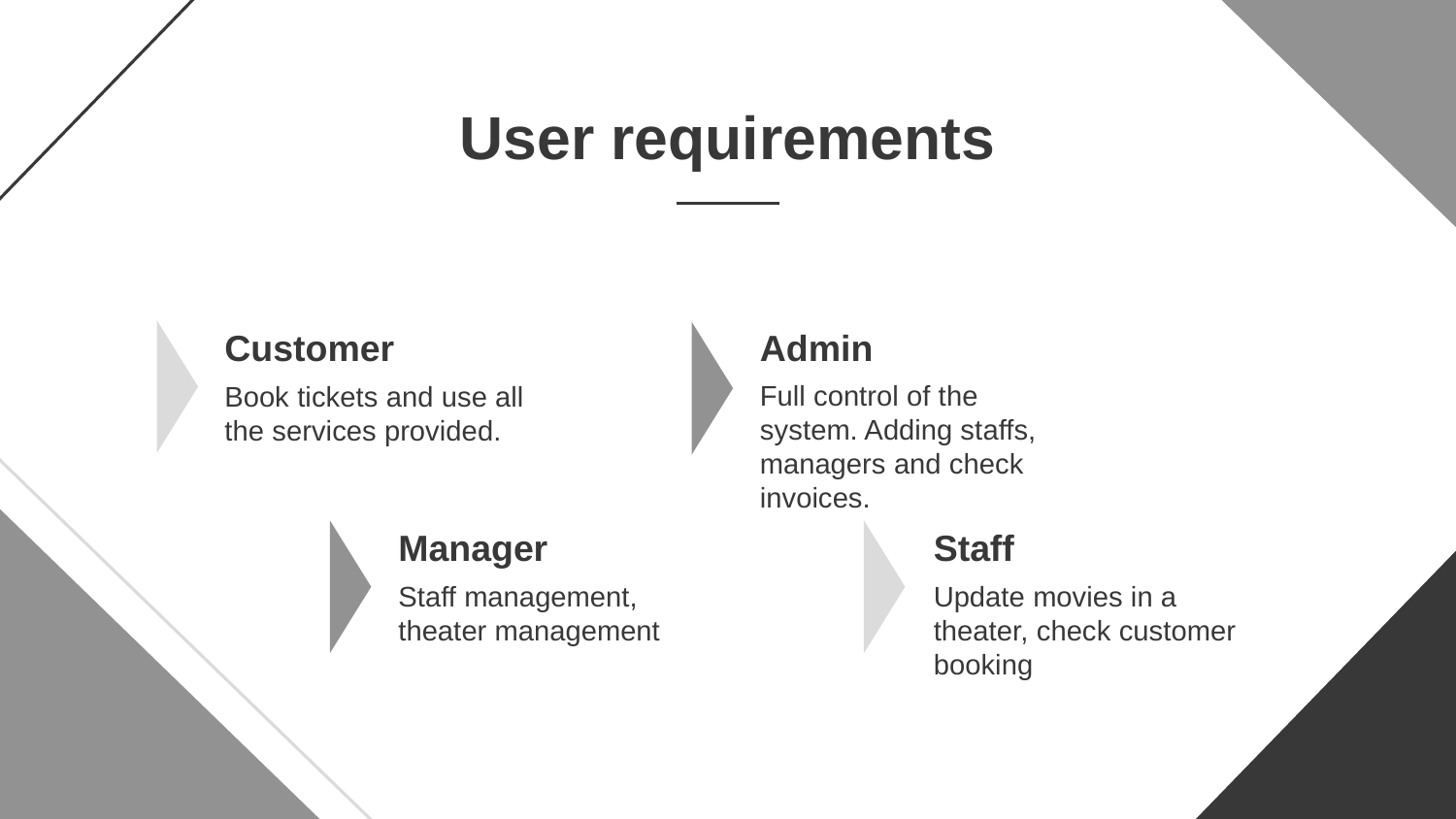

User requirements
# Customer
Admin
Full control of the system. Adding staffs, managers and check invoices.
Book tickets and use all the services provided.

Manager
Staff
Update movies in a theater, check customer booking
Staff management, theater management